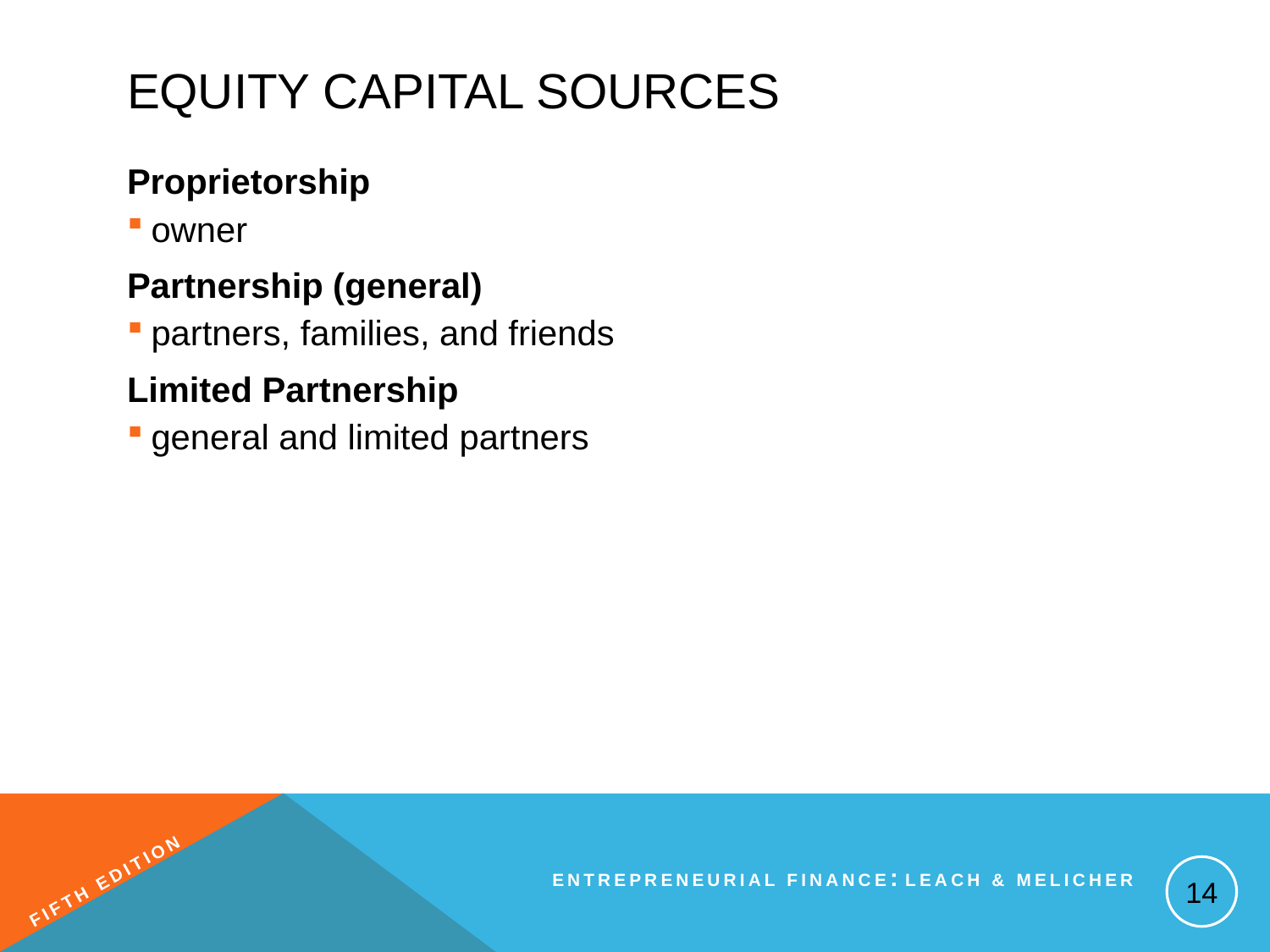

# Equity Capital Sources
Proprietorship
owner
Partnership (general)
partners, families, and friends
Limited Partnership
general and limited partners
14